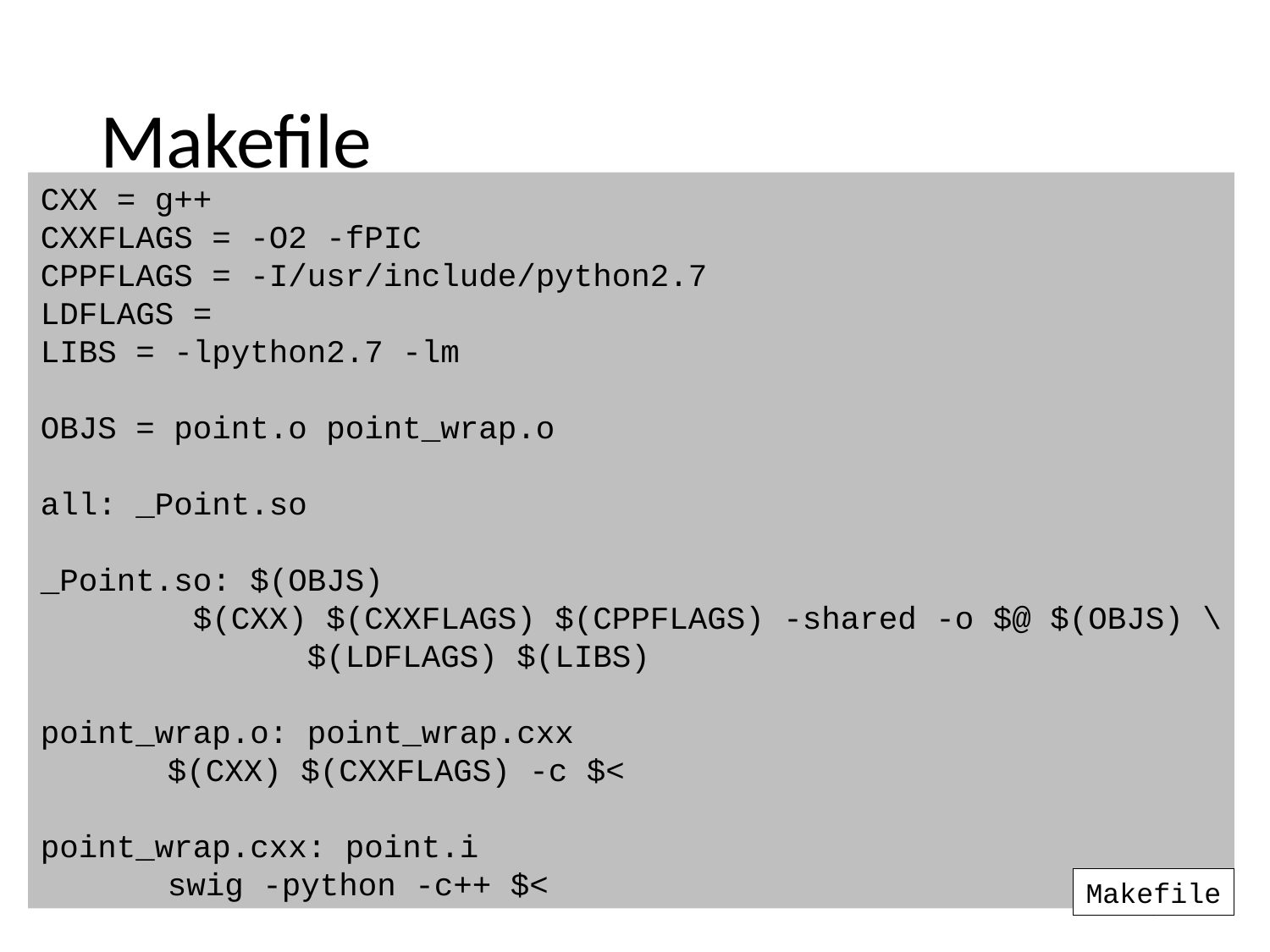

# Makefile
CXX = g++
CXXFLAGS = -O2 -fPIC
CPPFLAGS = -I/usr/include/python2.7
LDFLAGS =
LIBS = -lpython2.7 -lm

OBJS = point.o point_wrap.o

all: _Point.so

_Point.so: $(OBJS)
        $(CXX) $(CXXFLAGS) $(CPPFLAGS) -shared -o $@ $(OBJS) \
              $(LDFLAGS) $(LIBS)

point_wrap.o: point_wrap.cxx
	$(CXX) $(CXXFLAGS) -c $<

point_wrap.cxx: point.i
	swig -python -c++ $<
Makefile
67